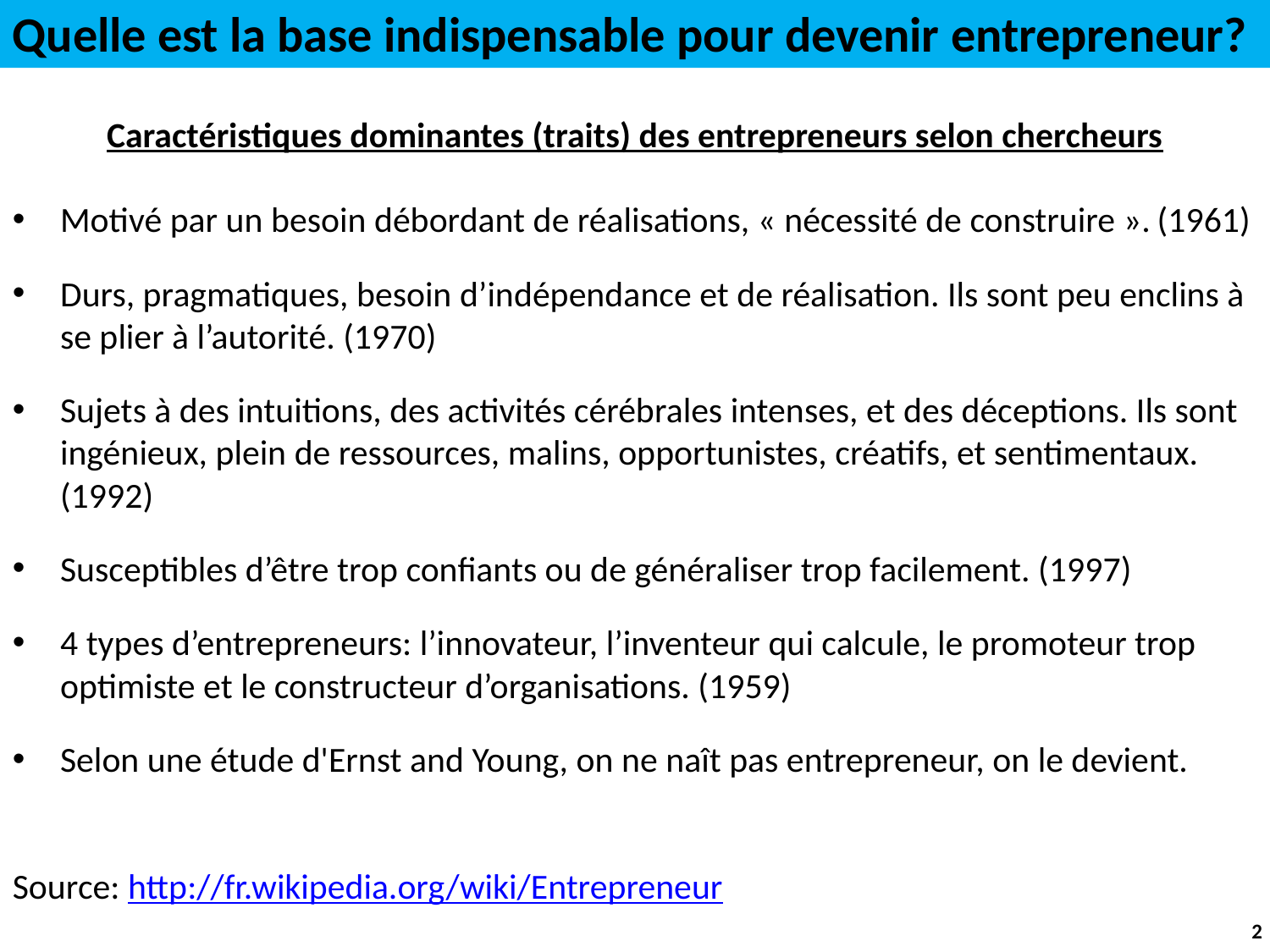

Quelle est la base indispensable pour devenir entrepreneur?
Caractéristiques dominantes (traits) des entrepreneurs selon chercheurs

Motivé par un besoin débordant de réalisations, « nécessité de construire ». (1961)

Durs, pragmatiques, besoin d’indépendance et de réalisation. Ils sont peu enclins à se plier à l’autorité. (1970)

Sujets à des intuitions, des activités cérébrales intenses, et des déceptions. Ils sont ingénieux, plein de ressources, malins, opportunistes, créatifs, et sentimentaux. (1992)

Susceptibles d’être trop confiants ou de généraliser trop facilement. (1997)

4 types d’entrepreneurs: l’innovateur, l’inventeur qui calcule, le promoteur trop optimiste et le constructeur d’organisations. (1959)

Selon une étude d'Ernst and Young, on ne naît pas entrepreneur, on le devient.

Source: http://fr.wikipedia.org/wiki/Entrepreneur
2